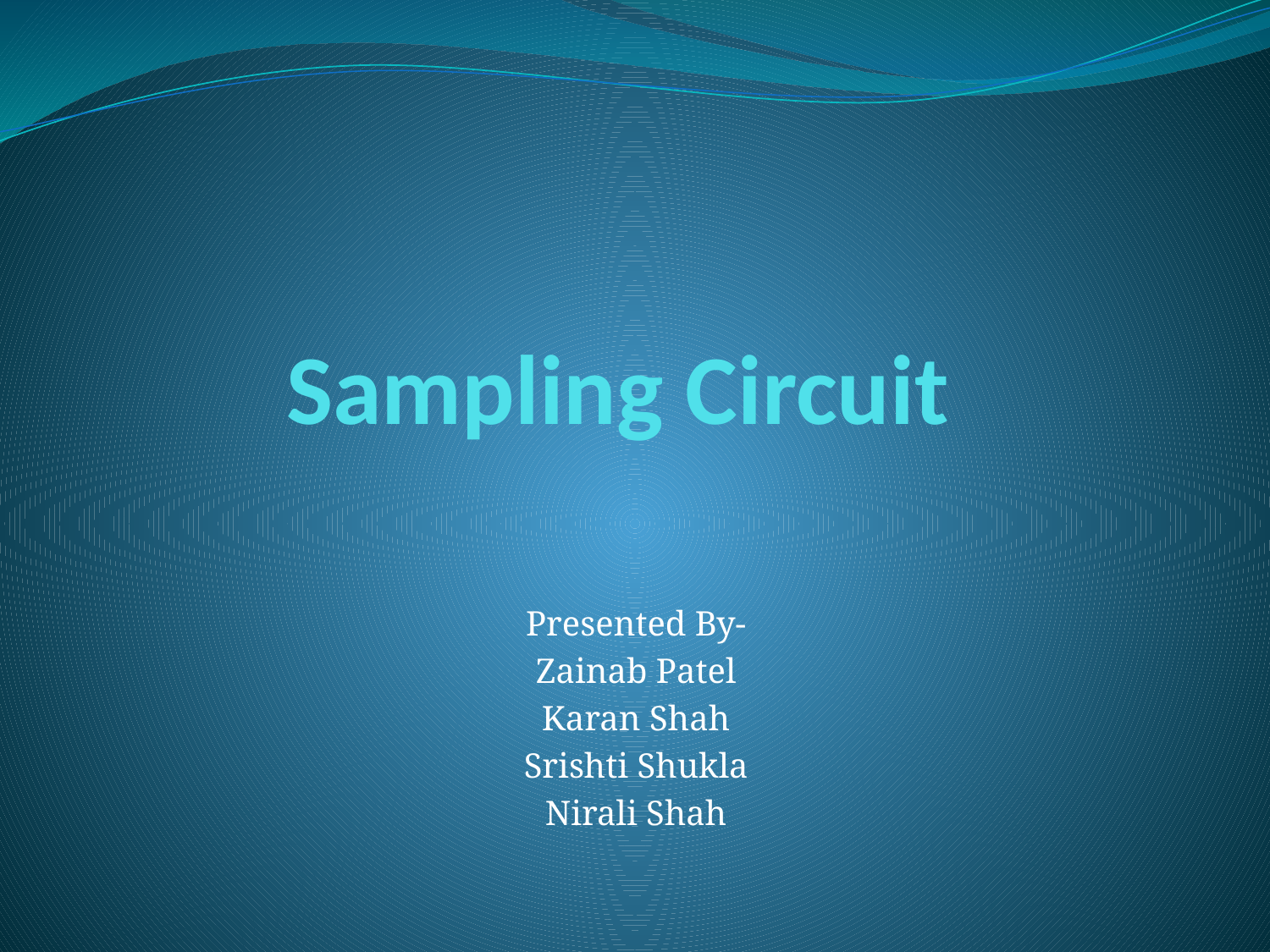

# Sampling Circuit
Presented By-
Zainab Patel
Karan Shah
Srishti Shukla
Nirali Shah